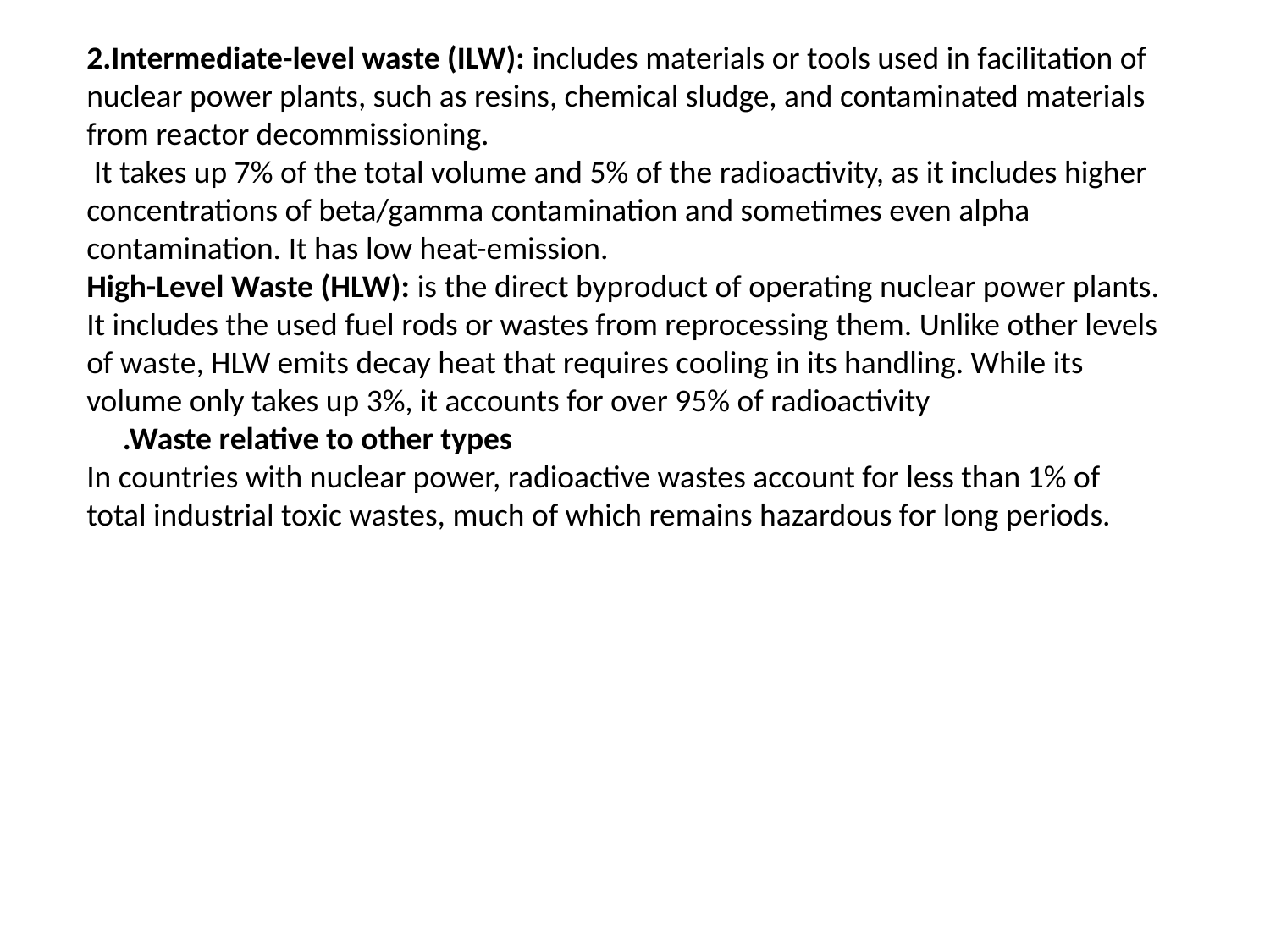

2.Intermediate-level waste (ILW): includes materials or tools used in facilitation of nuclear power plants, such as resins, chemical sludge, and contaminated materials from reactor decommissioning.
 It takes up 7% of the total volume and 5% of the radioactivity, as it includes higher concentrations of beta/gamma contamination and sometimes even alpha contamination. It has low heat-emission.
High-Level Waste (HLW): is the direct byproduct of operating nuclear power plants. It includes the used fuel rods or wastes from reprocessing them. Unlike other levels of waste, HLW emits decay heat that requires cooling in its handling. While its volume only takes up 3%, it accounts for over 95% of radioactivity
     .Waste relative to other types
In countries with nuclear power, radioactive wastes account for less than 1% of total industrial toxic wastes, much of which remains hazardous for long periods.